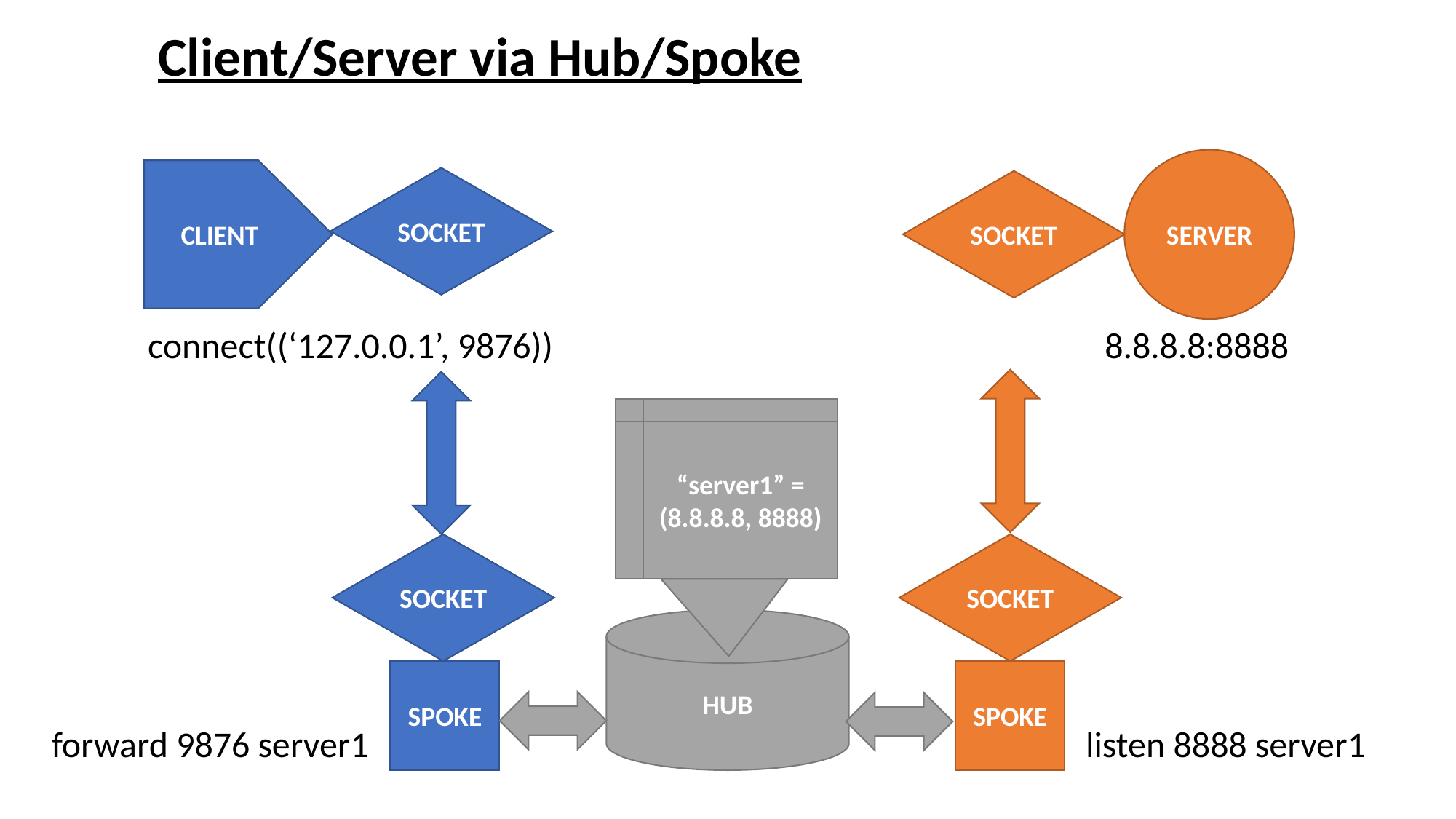

Client/Server via Hub/Spoke
SERVER
CLIENT
SOCKET
SOCKET
8.8.8.8:8888
connect((‘127.0.0.1’, 9876))

“server1” = (8.8.8.8, 8888)
SOCKET
SOCKET

HUB
SPOKE
SPOKE

forward 9876 server1
listen 8888 server1